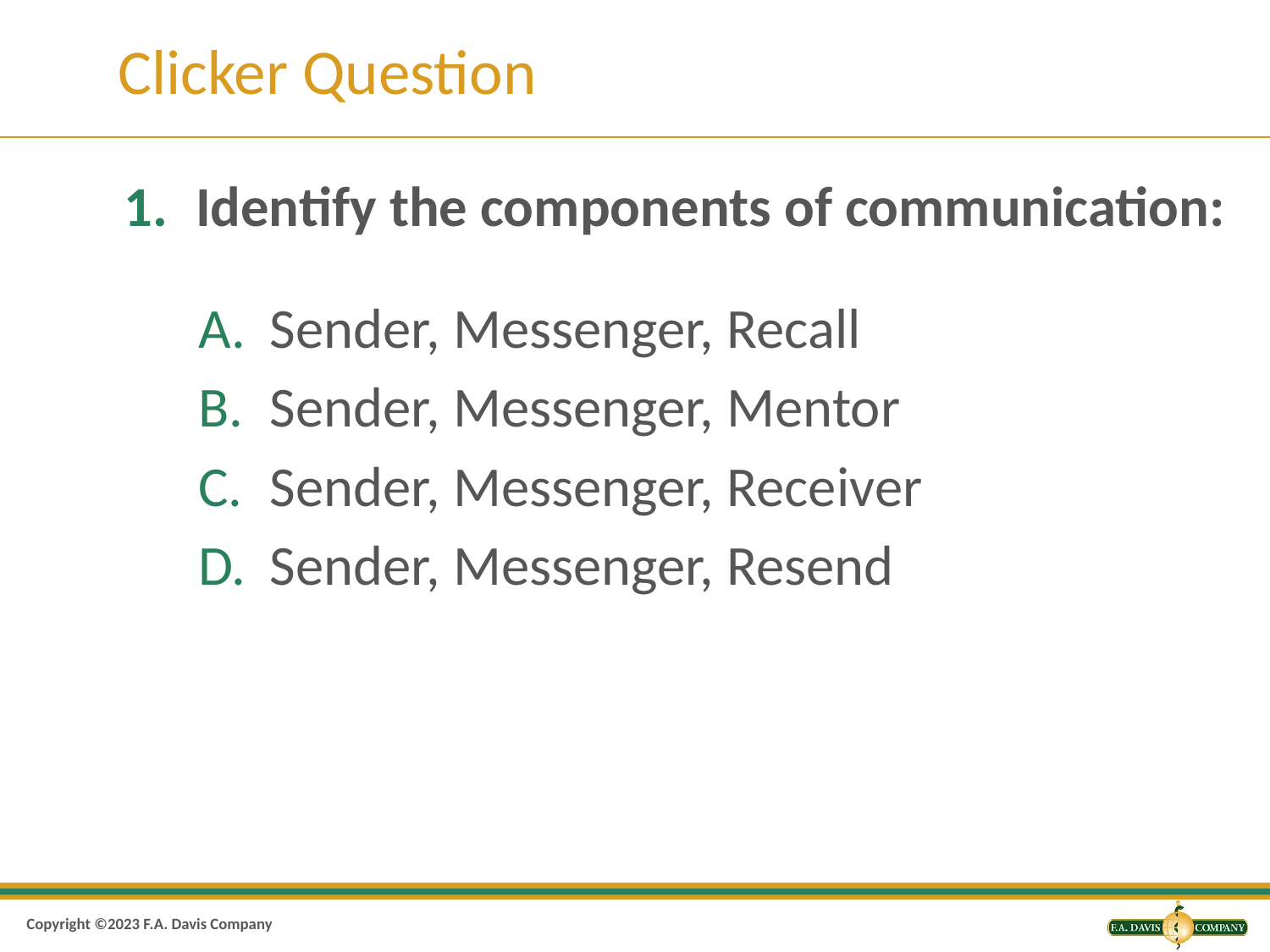

# Clicker Question
Identify the components of communication:
Sender, Messenger, Recall
Sender, Messenger, Mentor
Sender, Messenger, Receiver
Sender, Messenger, Resend